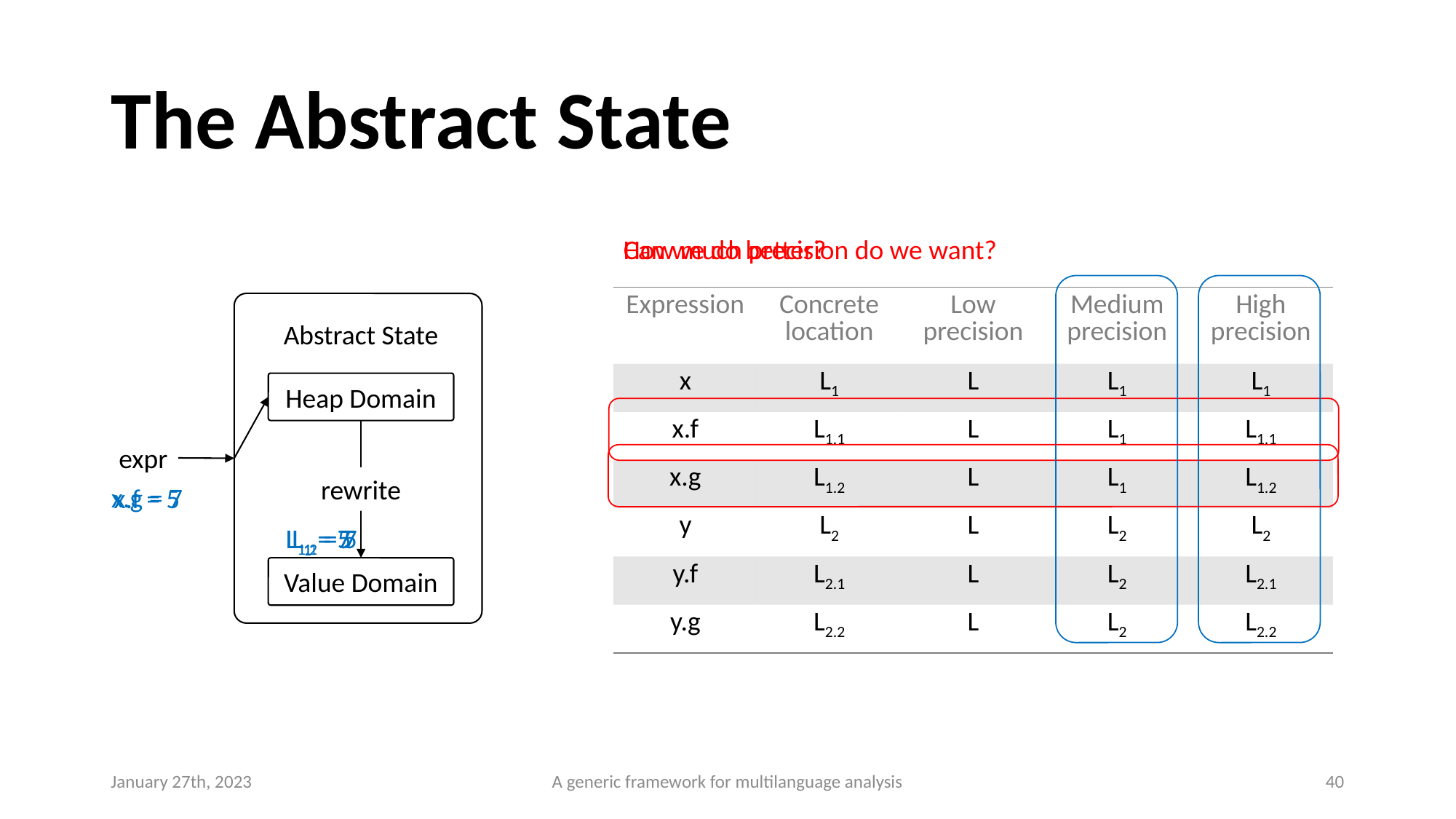

# The Abstract State
How much precision do we want?
Can we do better?

| Expression | Concrete location | Low precision | Medium precision | High precision |
| --- | --- | --- | --- | --- |
| x | L1 | L | L1 | L1 |
| x.f | L1.1 | L | L1 | L1.1 |
| x.g | L1.2 | L | L1 | L1.2 |
| y | L2 | L | L2 | L2 |
| y.f | L2.1 | L | L2 | L2.1 |
| y.g | L2.2 | L | L2 | L2.2 |

Abstract State
Heap Domain
expr
rewrite
Value Domain

x.g = 7
x.f = 5
L1 = 7
L1.1 = 5
L1.2 = 7
L1 = 5
January 27th, 2023
A generic framework for multilanguage analysis
40